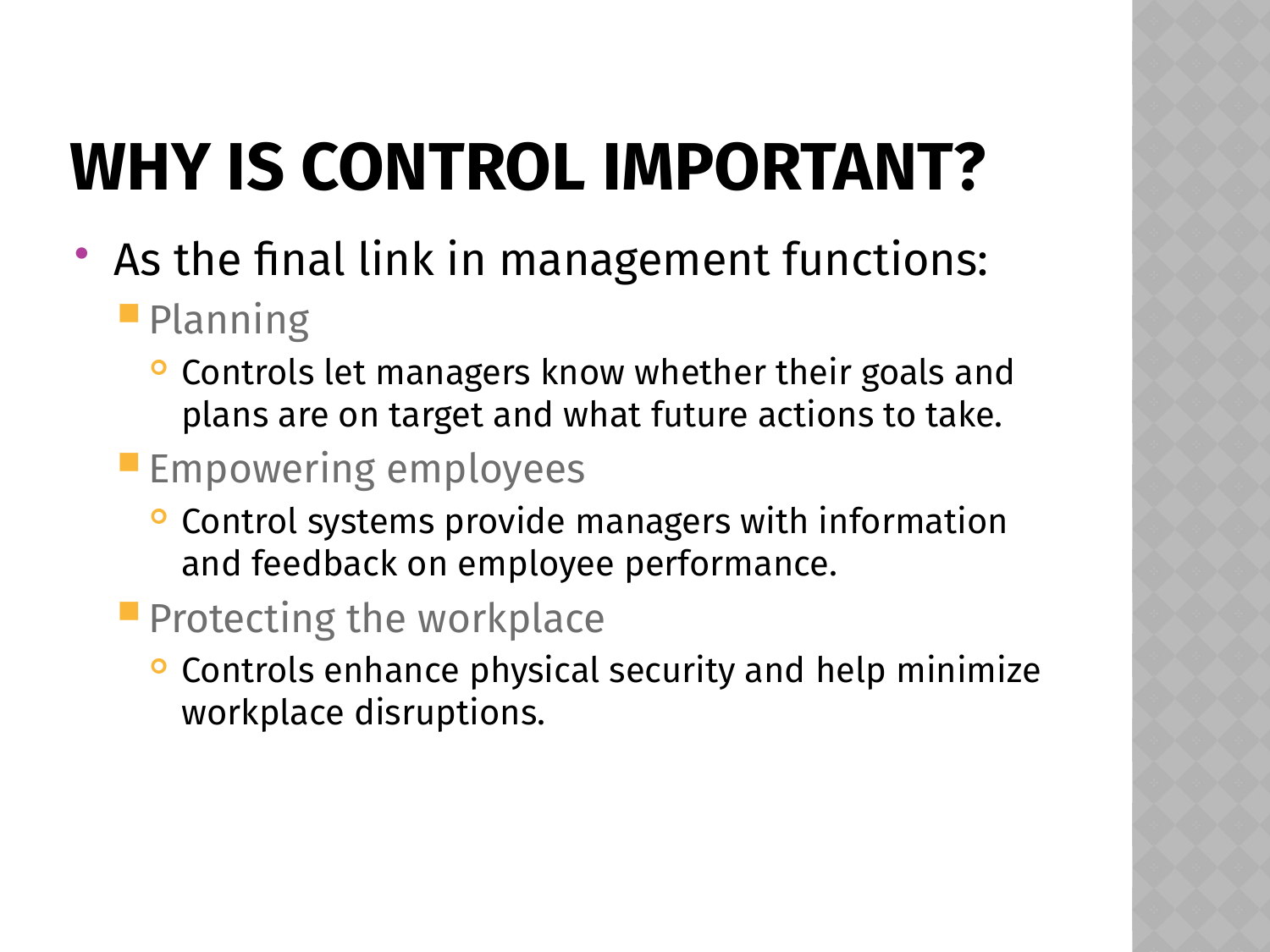

# Why Is Control Important?
As the final link in management functions:
Planning
Controls let managers know whether their goals and plans are on target and what future actions to take.
Empowering employees
Control systems provide managers with information and feedback on employee performance.
Protecting the workplace
Controls enhance physical security and help minimize  workplace disruptions.